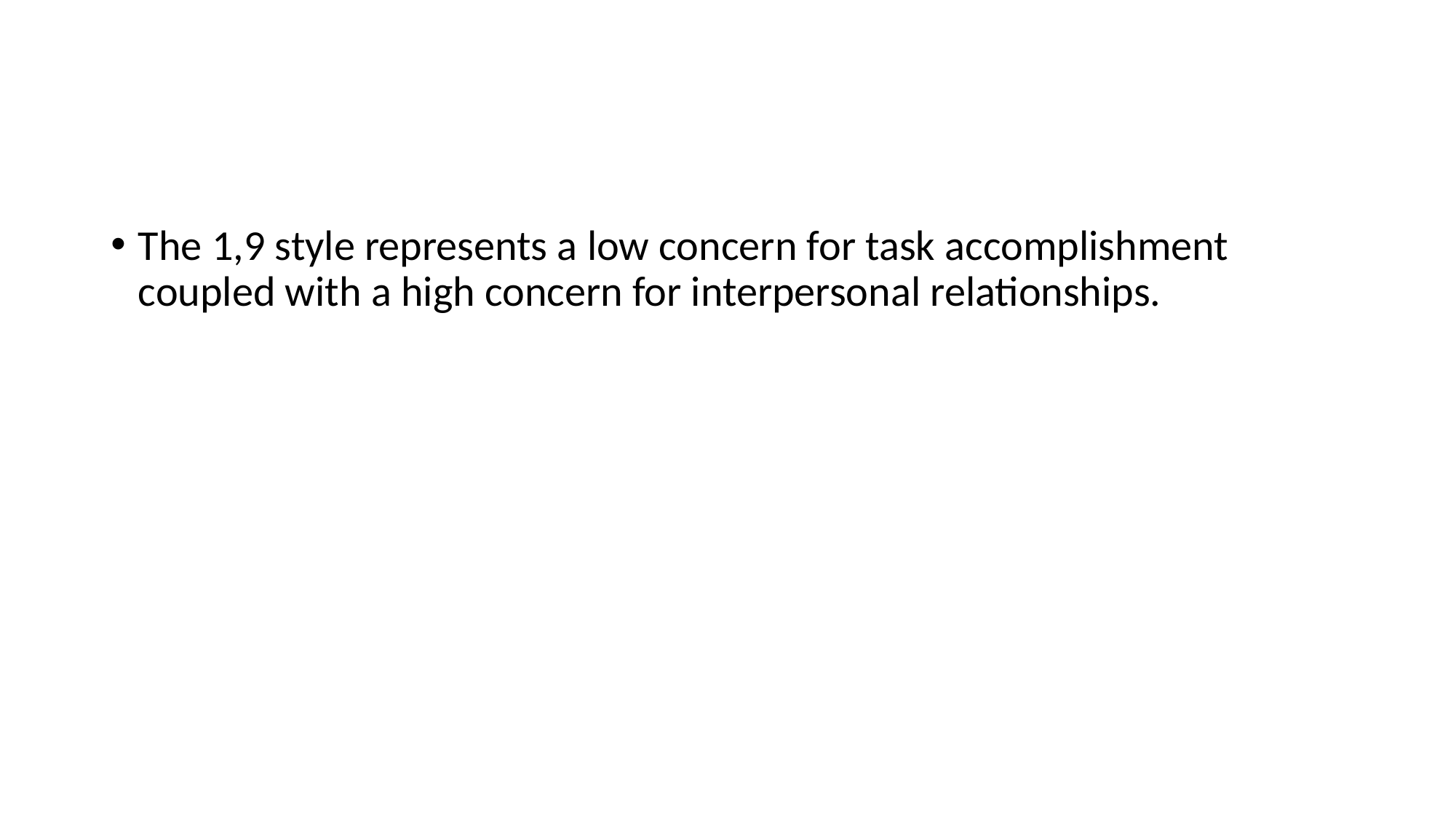

#
The 1,9 style represents a low concern for task accomplishment coupled with a high concern for interpersonal relationships.